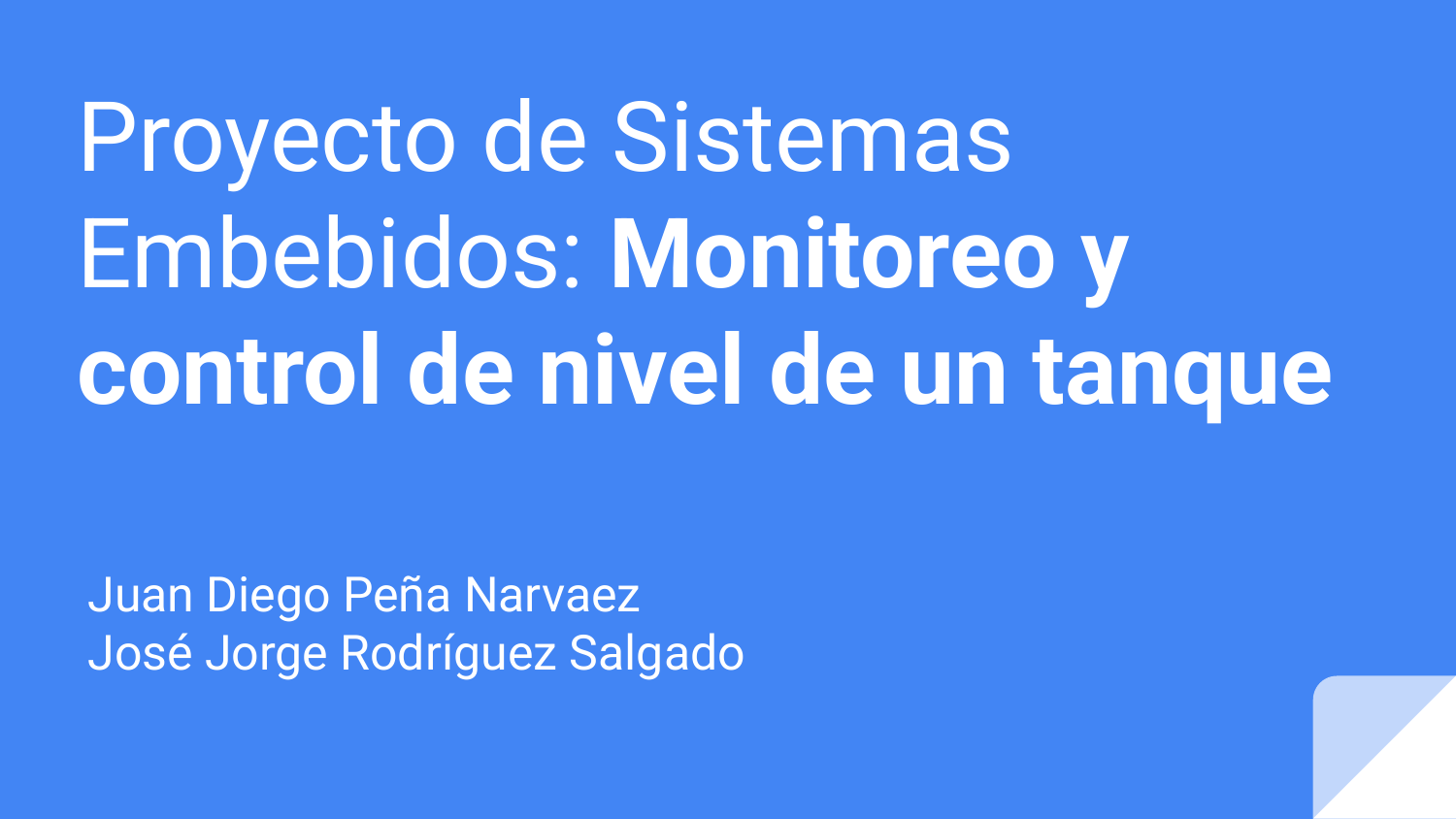

# Proyecto de Sistemas Embebidos: Monitoreo y control de nivel de un tanque
Juan Diego Peña Narvaez
José Jorge Rodríguez Salgado